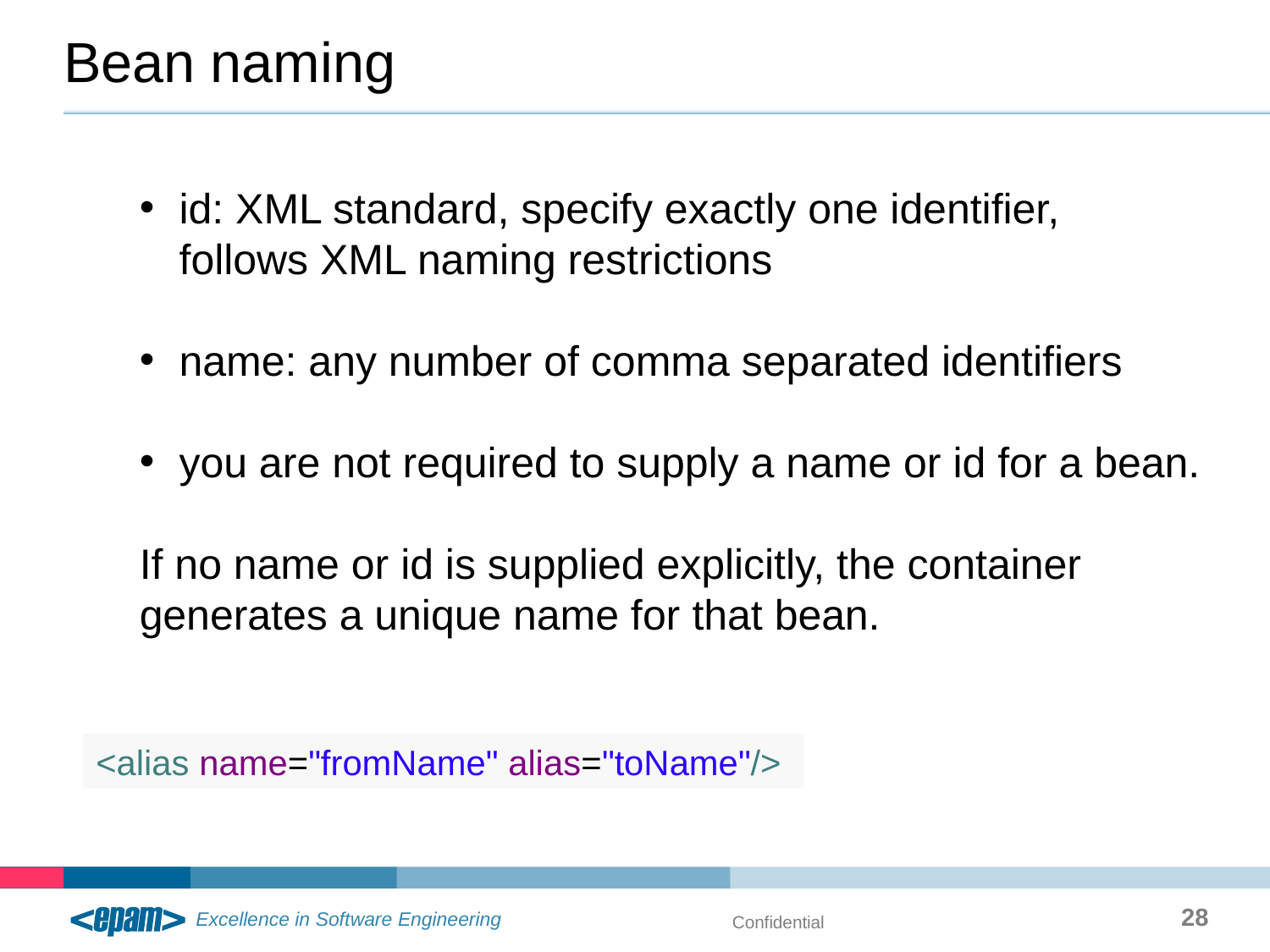

# Bean naming

id: XML standard, specify exactly one identifier,
follows XML naming restrictions

name: any number of comma separated identifiers

you are not required to supply a name or id for a bean.

If no name or id is supplied explicitly, the container generates a unique name for that bean.

<alias name="fromName" alias="toName"/>
28
Confidential